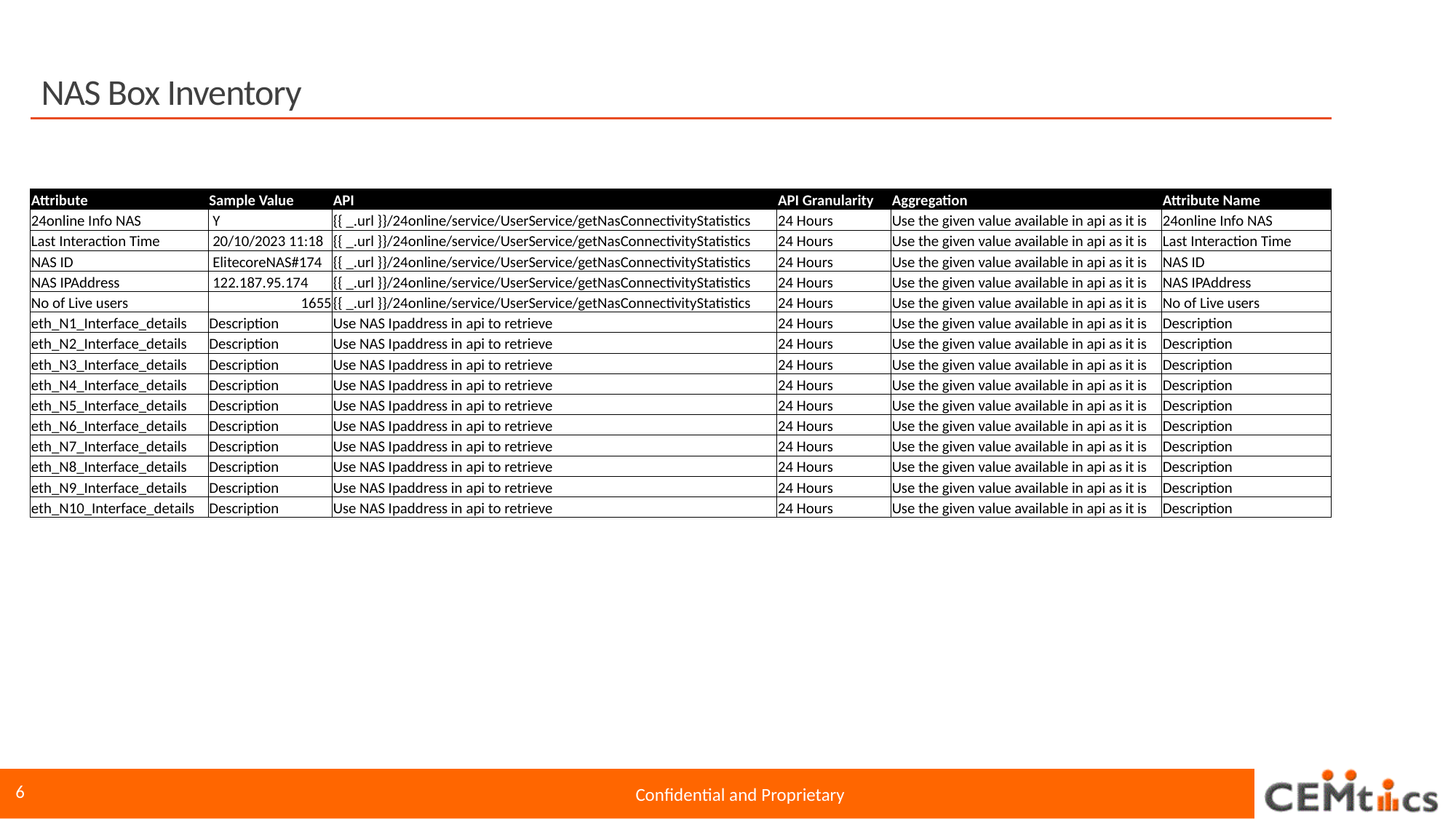

# NAS Box Inventory
| Attribute | Sample Value | API | API Granularity | Aggregation | Attribute Name |
| --- | --- | --- | --- | --- | --- |
| 24online Info NAS | Y | {{ \_.url }}/24online/service/UserService/getNasConnectivityStatistics | 24 Hours | Use the given value available in api as it is | 24online Info NAS |
| Last Interaction Time | 20/10/2023 11:18 | {{ \_.url }}/24online/service/UserService/getNasConnectivityStatistics | 24 Hours | Use the given value available in api as it is | Last Interaction Time |
| NAS ID | ElitecoreNAS#174 | {{ \_.url }}/24online/service/UserService/getNasConnectivityStatistics | 24 Hours | Use the given value available in api as it is | NAS ID |
| NAS IPAddress | 122.187.95.174 | {{ \_.url }}/24online/service/UserService/getNasConnectivityStatistics | 24 Hours | Use the given value available in api as it is | NAS IPAddress |
| No of Live users | 1655 | {{ \_.url }}/24online/service/UserService/getNasConnectivityStatistics | 24 Hours | Use the given value available in api as it is | No of Live users |
| eth\_N1\_Interface\_details | Description | Use NAS Ipaddress in api to retrieve | 24 Hours | Use the given value available in api as it is | Description |
| eth\_N2\_Interface\_details | Description | Use NAS Ipaddress in api to retrieve | 24 Hours | Use the given value available in api as it is | Description |
| eth\_N3\_Interface\_details | Description | Use NAS Ipaddress in api to retrieve | 24 Hours | Use the given value available in api as it is | Description |
| eth\_N4\_Interface\_details | Description | Use NAS Ipaddress in api to retrieve | 24 Hours | Use the given value available in api as it is | Description |
| eth\_N5\_Interface\_details | Description | Use NAS Ipaddress in api to retrieve | 24 Hours | Use the given value available in api as it is | Description |
| eth\_N6\_Interface\_details | Description | Use NAS Ipaddress in api to retrieve | 24 Hours | Use the given value available in api as it is | Description |
| eth\_N7\_Interface\_details | Description | Use NAS Ipaddress in api to retrieve | 24 Hours | Use the given value available in api as it is | Description |
| eth\_N8\_Interface\_details | Description | Use NAS Ipaddress in api to retrieve | 24 Hours | Use the given value available in api as it is | Description |
| eth\_N9\_Interface\_details | Description | Use NAS Ipaddress in api to retrieve | 24 Hours | Use the given value available in api as it is | Description |
| eth\_N10\_Interface\_details | Description | Use NAS Ipaddress in api to retrieve | 24 Hours | Use the given value available in api as it is | Description |
6
Confidential and Proprietary